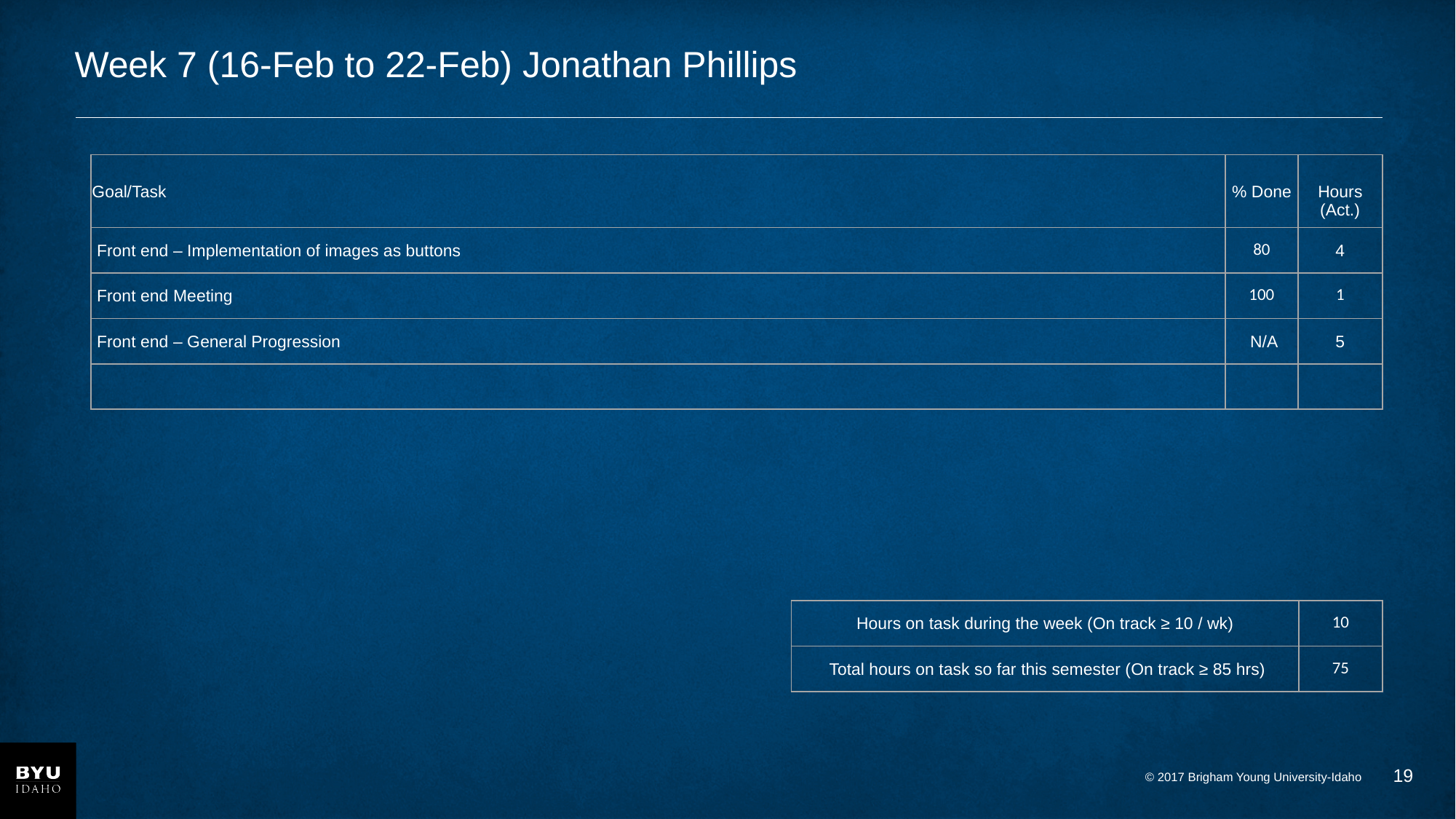

# Week 7 (16-Feb to 22-Feb) Jonathan Phillips
| Goal/Task | % Done | Hours (Act.) |
| --- | --- | --- |
| Front end – Implementation of images as buttons | 80 | 4 |
| Front end Meeting | 100 | 1 |
| Front end – General Progression | N/A | 5 |
|  |  |  |
| Hours on task during the week (On track ≥ 10 / wk) | 10 |
| --- | --- |
| Total hours on task so far this semester (On track ≥ 85 hrs) | 75 |